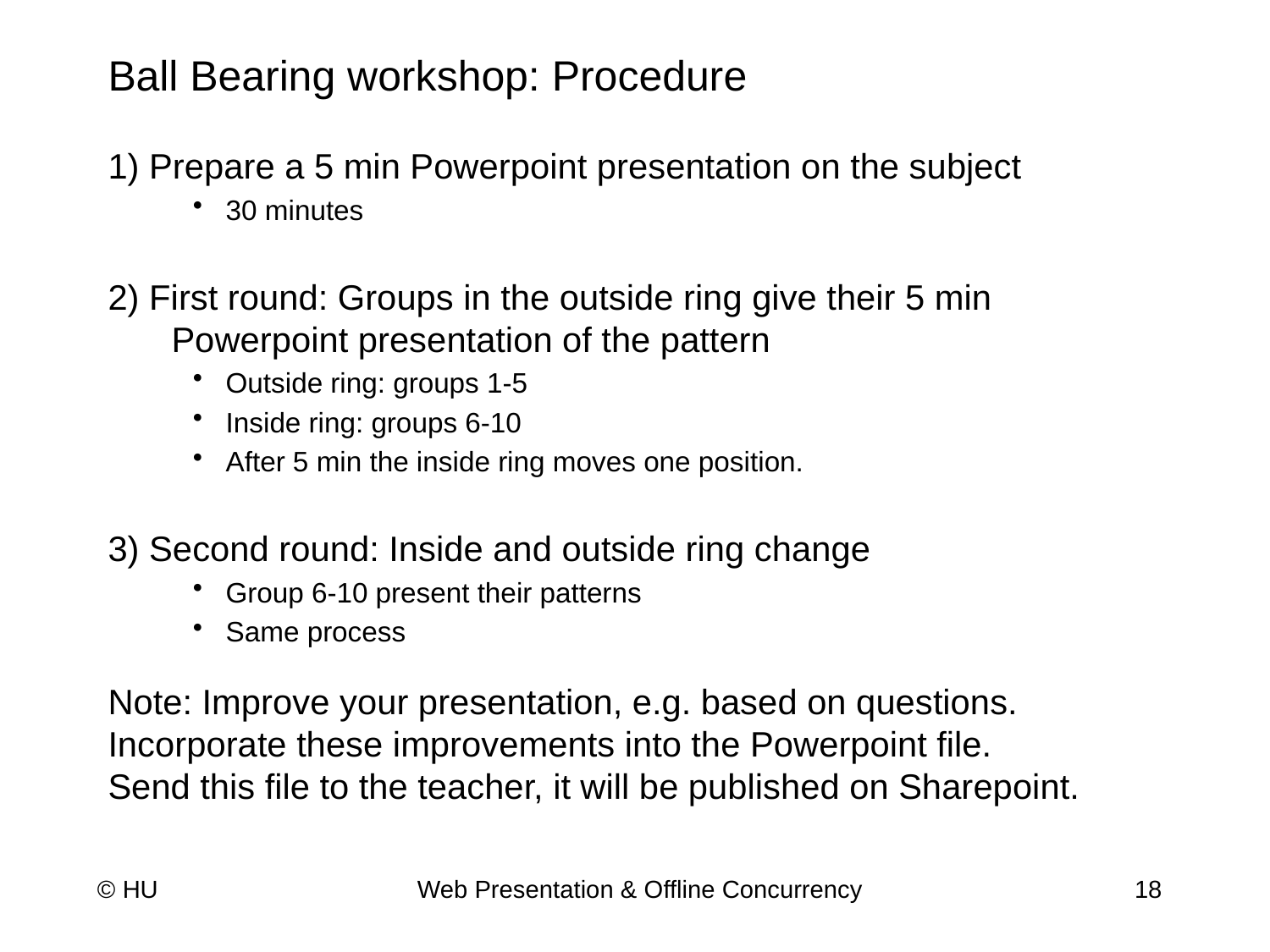

# Ball Bearing workshop: Procedure
1) Prepare a 5 min Powerpoint presentation on the subject
30 minutes

2) First round: Groups in the outside ring give their 5 min Powerpoint presentation of the pattern
Outside ring: groups 1-5
Inside ring: groups 6-10
After 5 min the inside ring moves one position.

3) Second round: Inside and outside ring change
Group 6-10 present their patterns
Same process

Note: Improve your presentation, e.g. based on questions.
Incorporate these improvements into the Powerpoint file.
Send this file to the teacher, it will be published on Sharepoint.
© HU
Web Presentation & Offline Concurrency
18